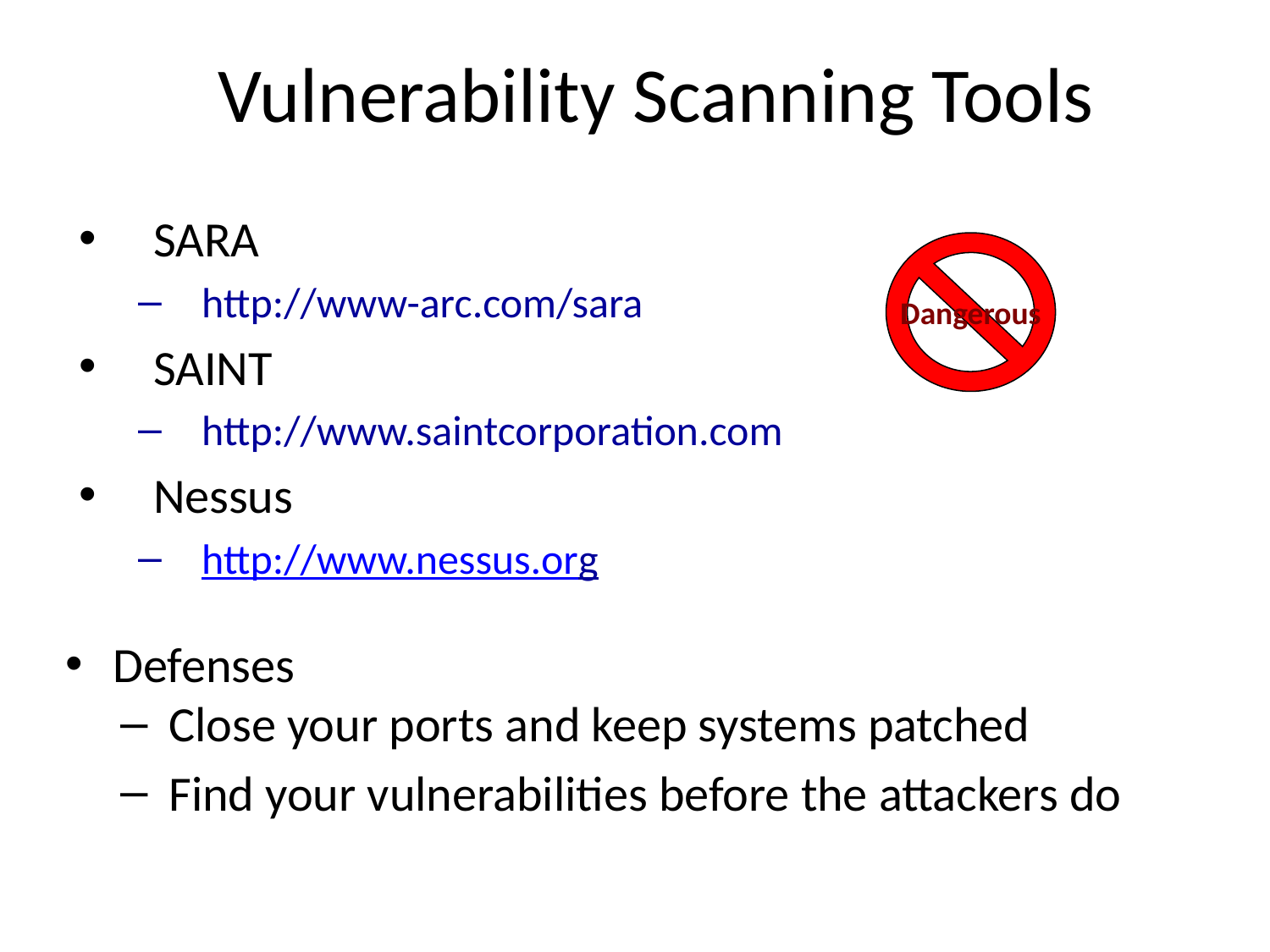

# Vulnerability Scanning Tools
SARA
http://www-arc.com/sara
SAINT
http://www.saintcorporation.com
Nessus
http://www.nessus.org
Defenses
Close your ports and keep systems patched
Find your vulnerabilities before the attackers do
Dangerous